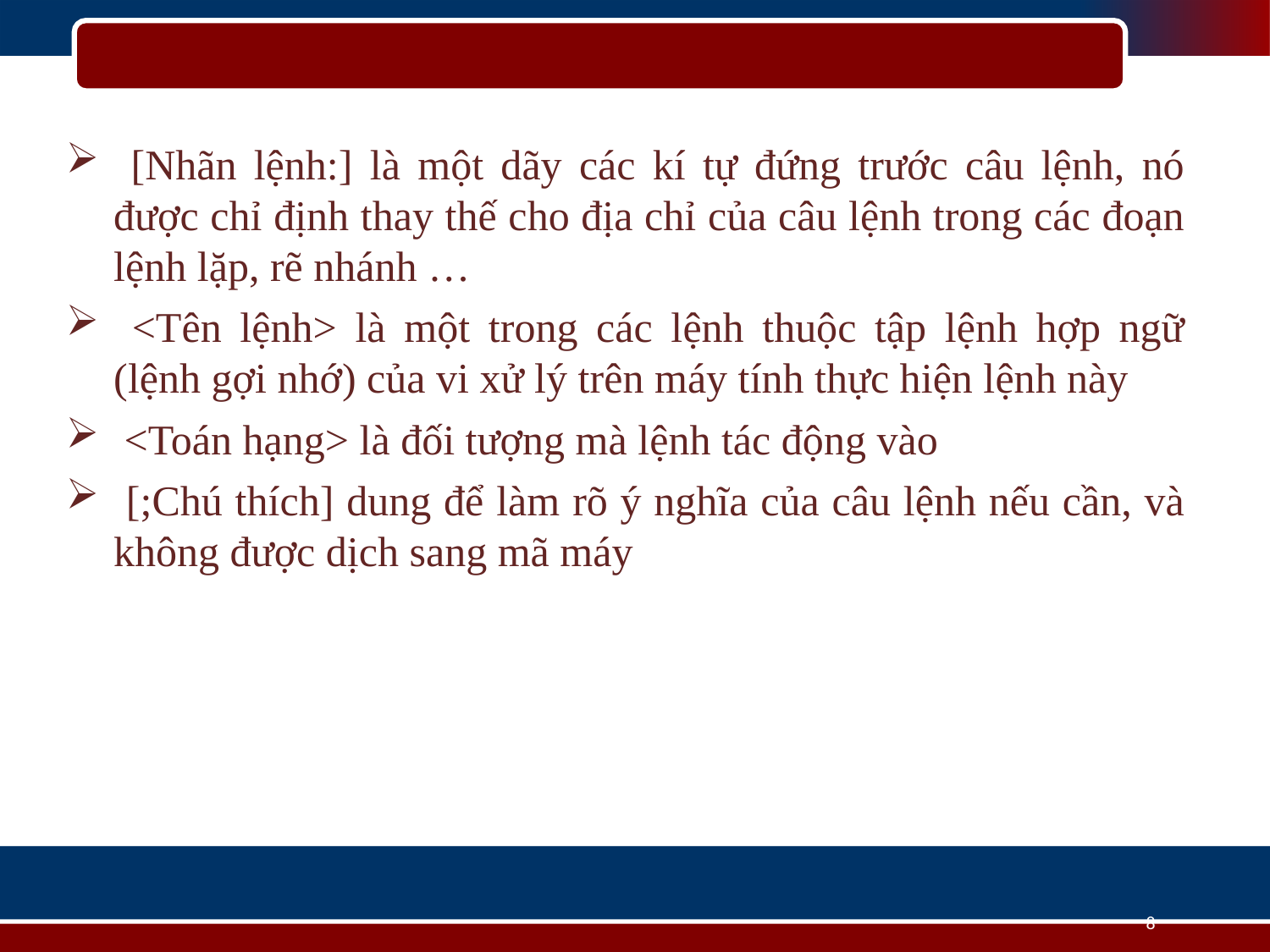

[Nhãn lệnh:] là một dãy các kí tự đứng trước câu lệnh, nó được chỉ định thay thế cho địa chỉ của câu lệnh trong các đoạn lệnh lặp, rẽ nhánh …
 <Tên lệnh> là một trong các lệnh thuộc tập lệnh hợp ngữ (lệnh gợi nhớ) của vi xử lý trên máy tính thực hiện lệnh này
 <Toán hạng> là đối tượng mà lệnh tác động vào
 [;Chú thích] dung để làm rõ ý nghĩa của câu lệnh nếu cần, và không được dịch sang mã máy
8